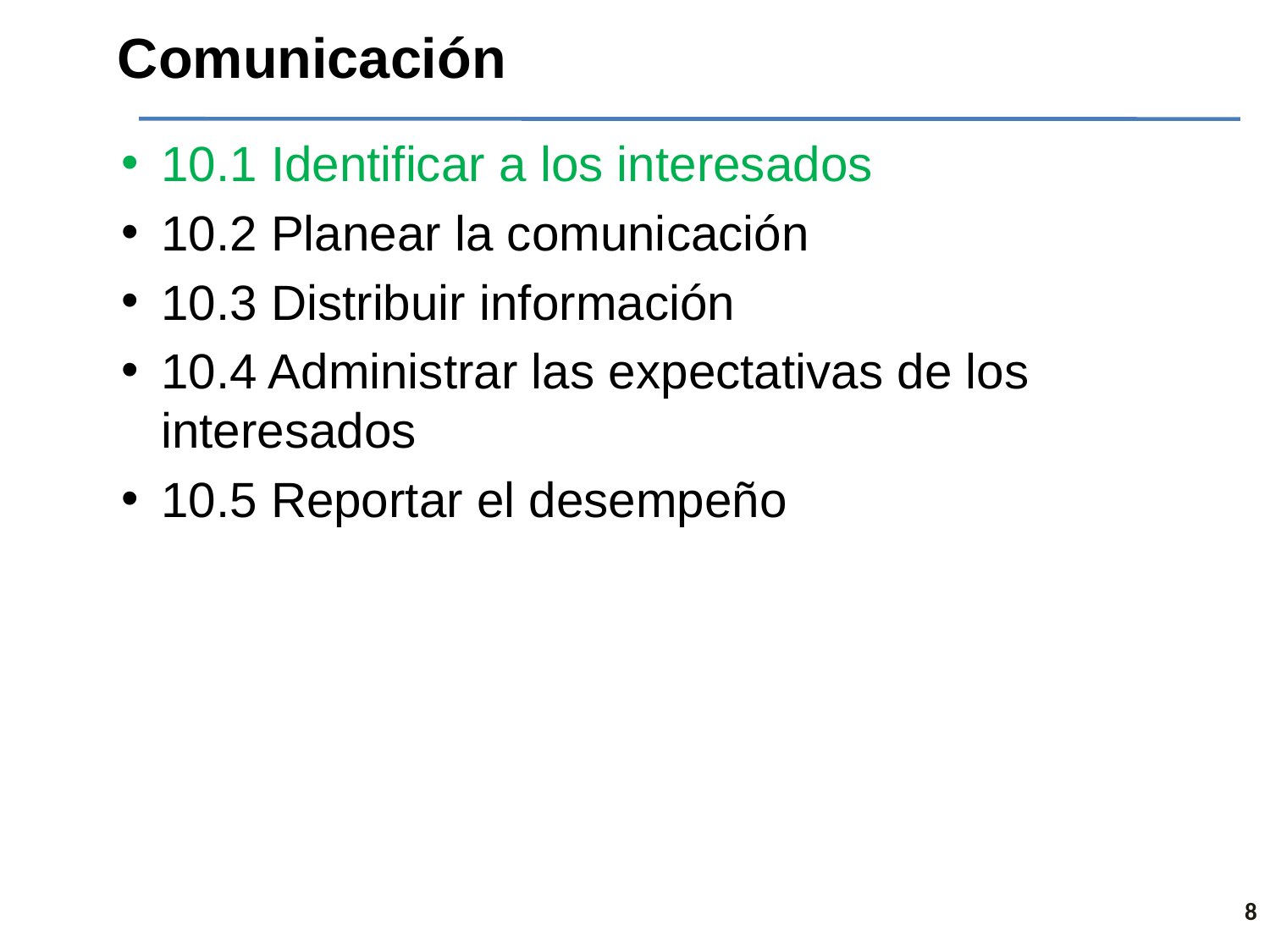

# Comunicación
10.1 Identificar a los interesados
10.2 Planear la comunicación
10.3 Distribuir información
10.4 Administrar las expectativas de los interesados
10.5 Reportar el desempeño

8